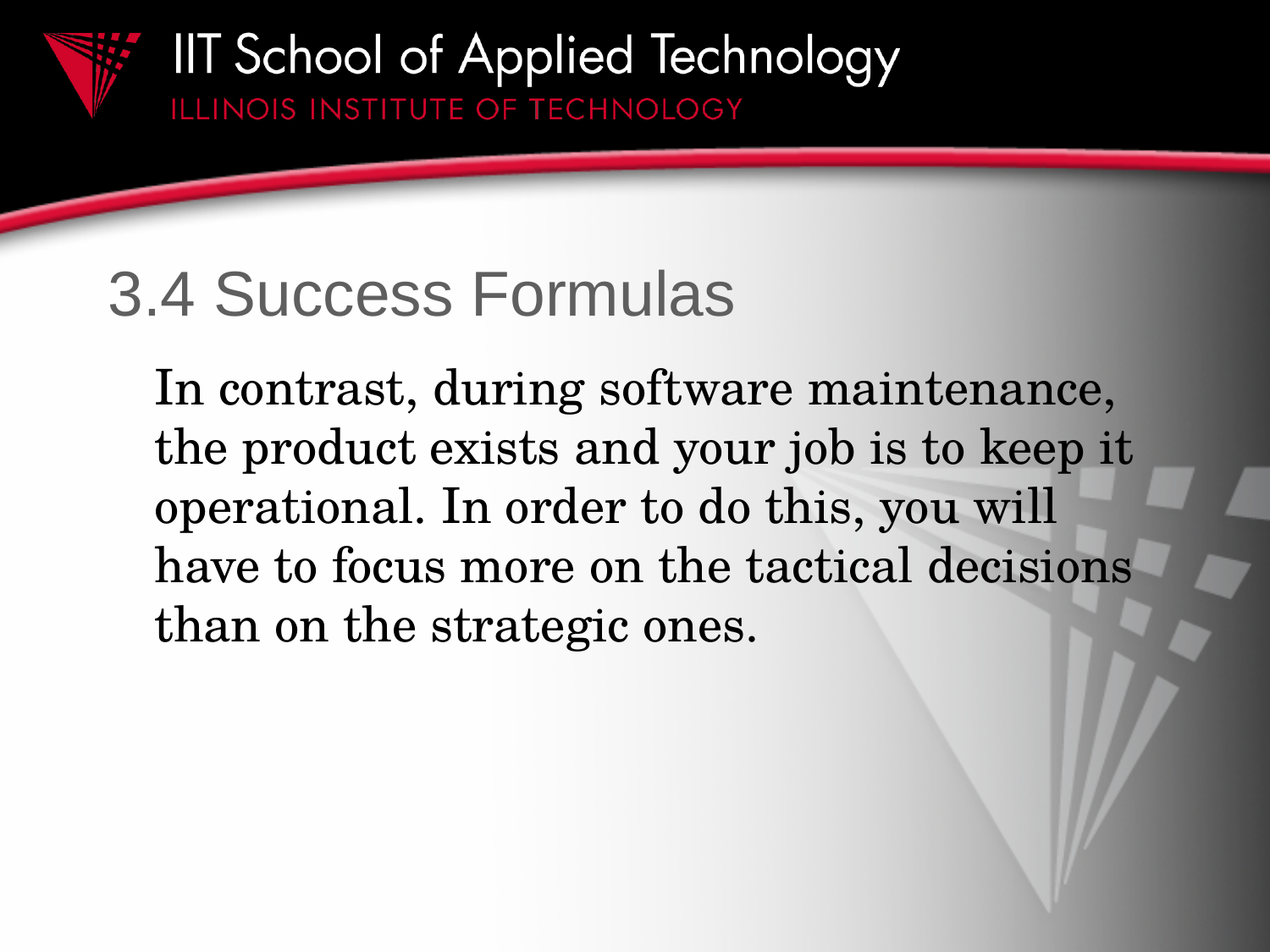

# 3.4 Success Formulas
In contrast, during software maintenance, the product exists and your job is to keep it operational. In order to do this, you will have to focus more on the tactical decisions than on the strategic ones.